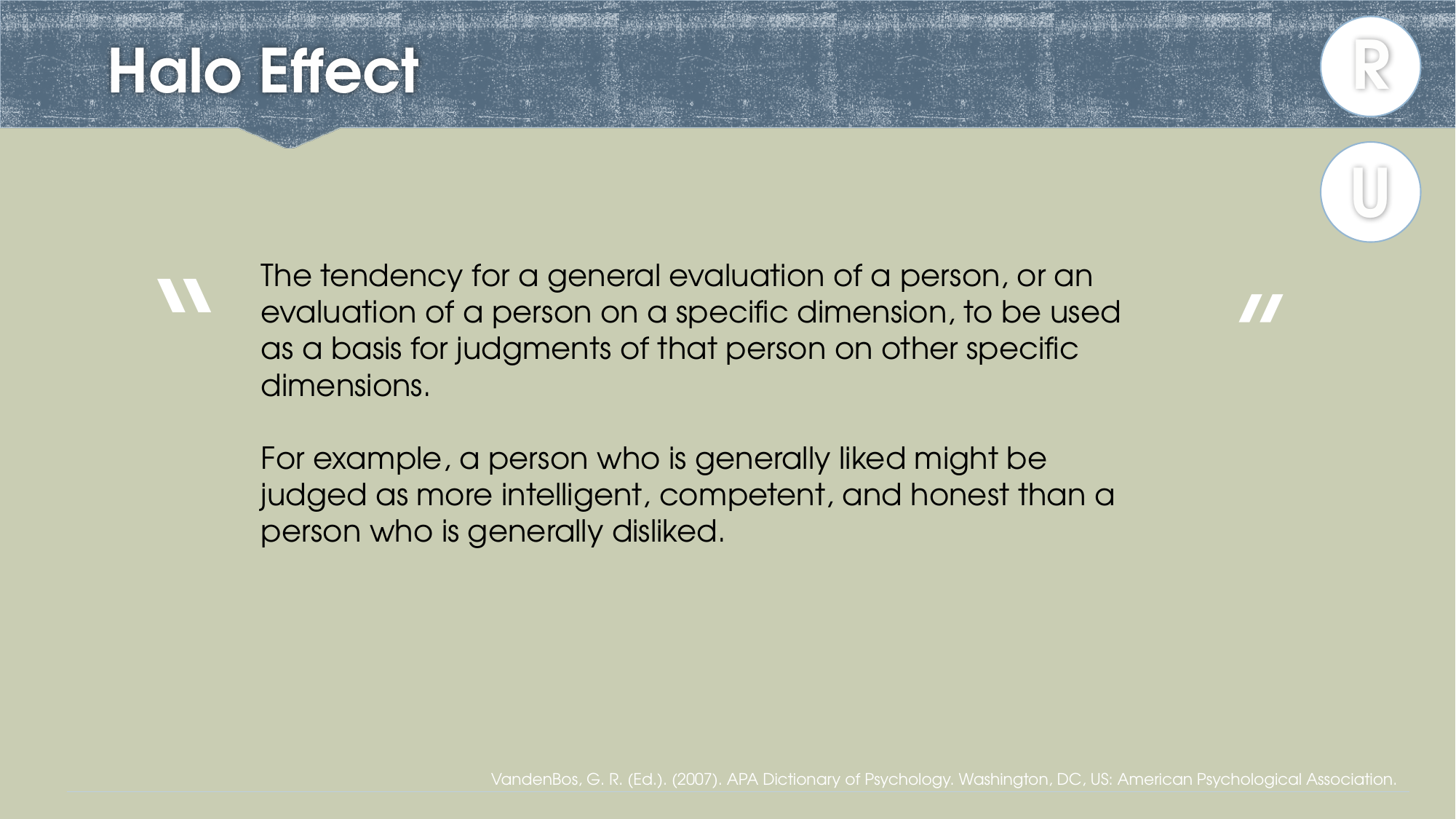

R
# Halo Effect

U
“
”

The tendency for a general evaluation of a person, or an evaluation of a person on a specific dimension, to be used as a basis for judgments of that person on other specific dimensions.

For example, a person who is generally liked might be judged as more intelligent, competent, and honest than a person who is generally disliked.
VandenBos, G. R. (Ed.). (2007). APA Dictionary of Psychology. Washington, DC, US: American Psychological Association.